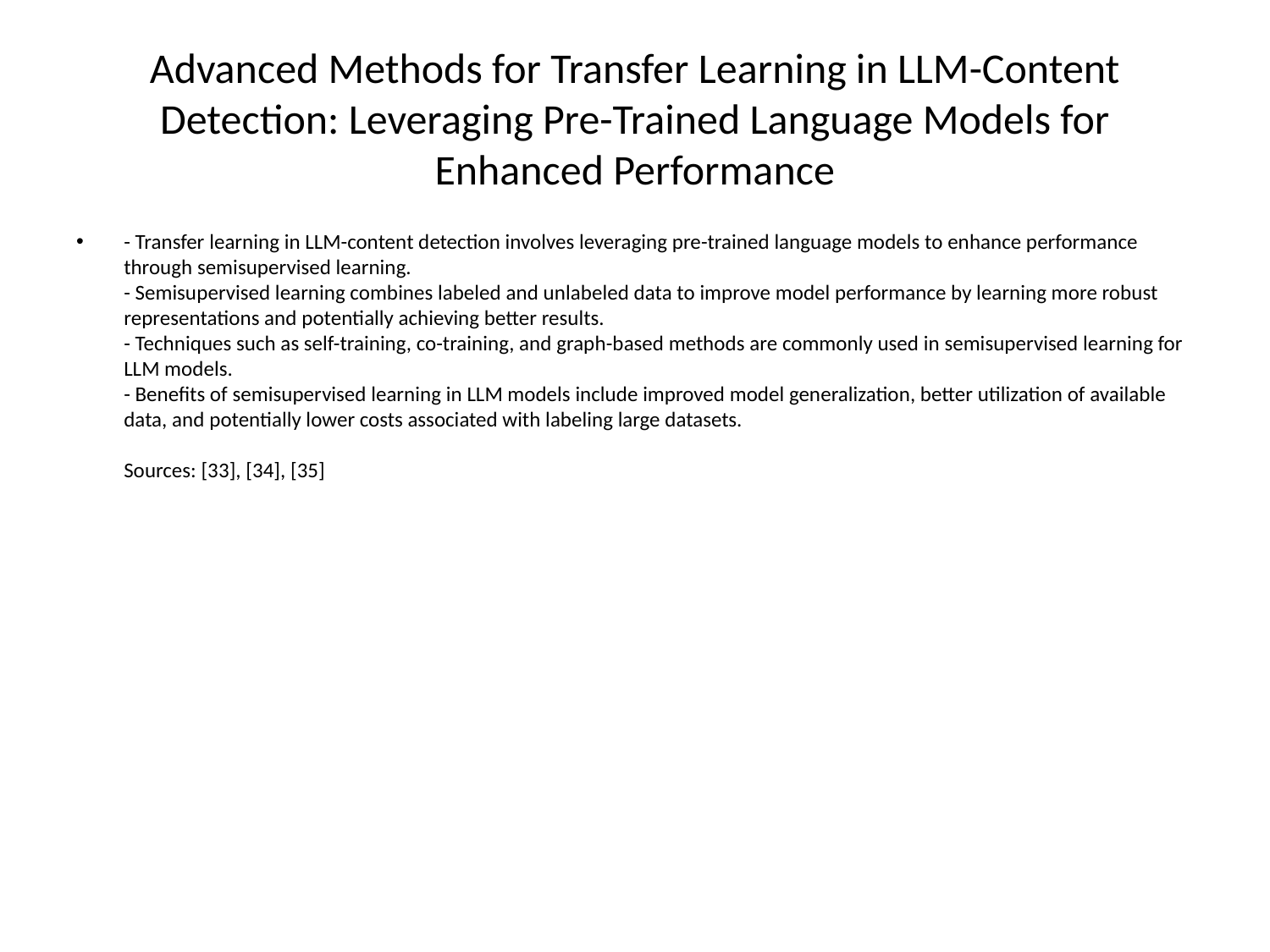

# Advanced Methods for Transfer Learning in LLM-Content Detection: Leveraging Pre-Trained Language Models for Enhanced Performance
- Transfer learning in LLM-content detection involves leveraging pre-trained language models to enhance performance through semisupervised learning.
- Semisupervised learning combines labeled and unlabeled data to improve model performance by learning more robust representations and potentially achieving better results.
- Techniques such as self-training, co-training, and graph-based methods are commonly used in semisupervised learning for LLM models.
- Benefits of semisupervised learning in LLM models include improved model generalization, better utilization of available data, and potentially lower costs associated with labeling large datasets.
Sources: [33], [34], [35]